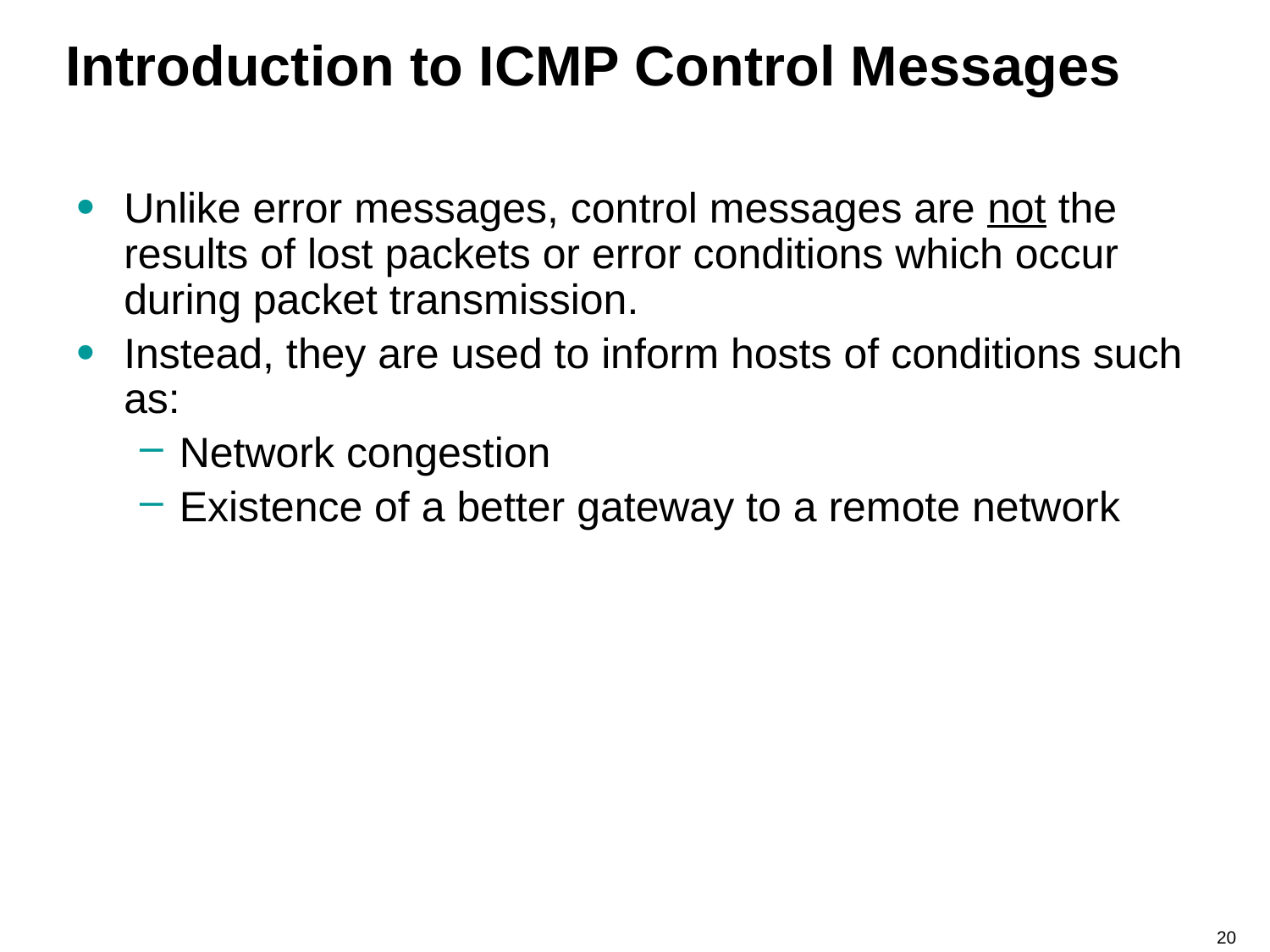

# Introduction to ICMP Control Messages
Unlike error messages, control messages are not the results of lost packets or error conditions which occur during packet transmission.
Instead, they are used to inform hosts of conditions such as:
Network congestion
Existence of a better gateway to a remote network
20